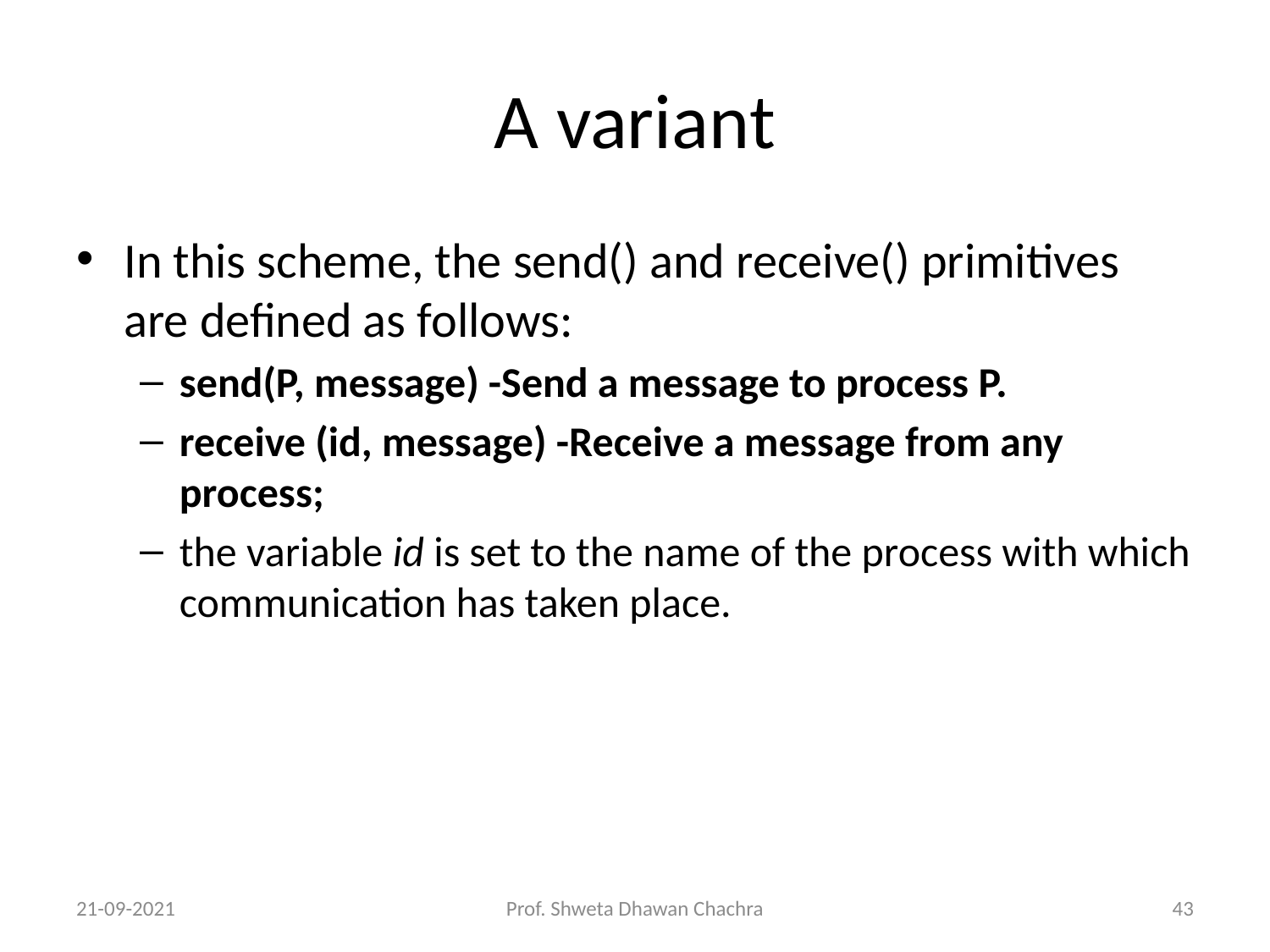

# A variant
In this scheme, the send() and receive() primitives are defined as follows:
send(P, message) -Send a message to process P.
receive (id, message) -Receive a message from any process;
the variable id is set to the name of the process with which communication has taken place.
21-09-2021
Prof. Shweta Dhawan Chachra
43